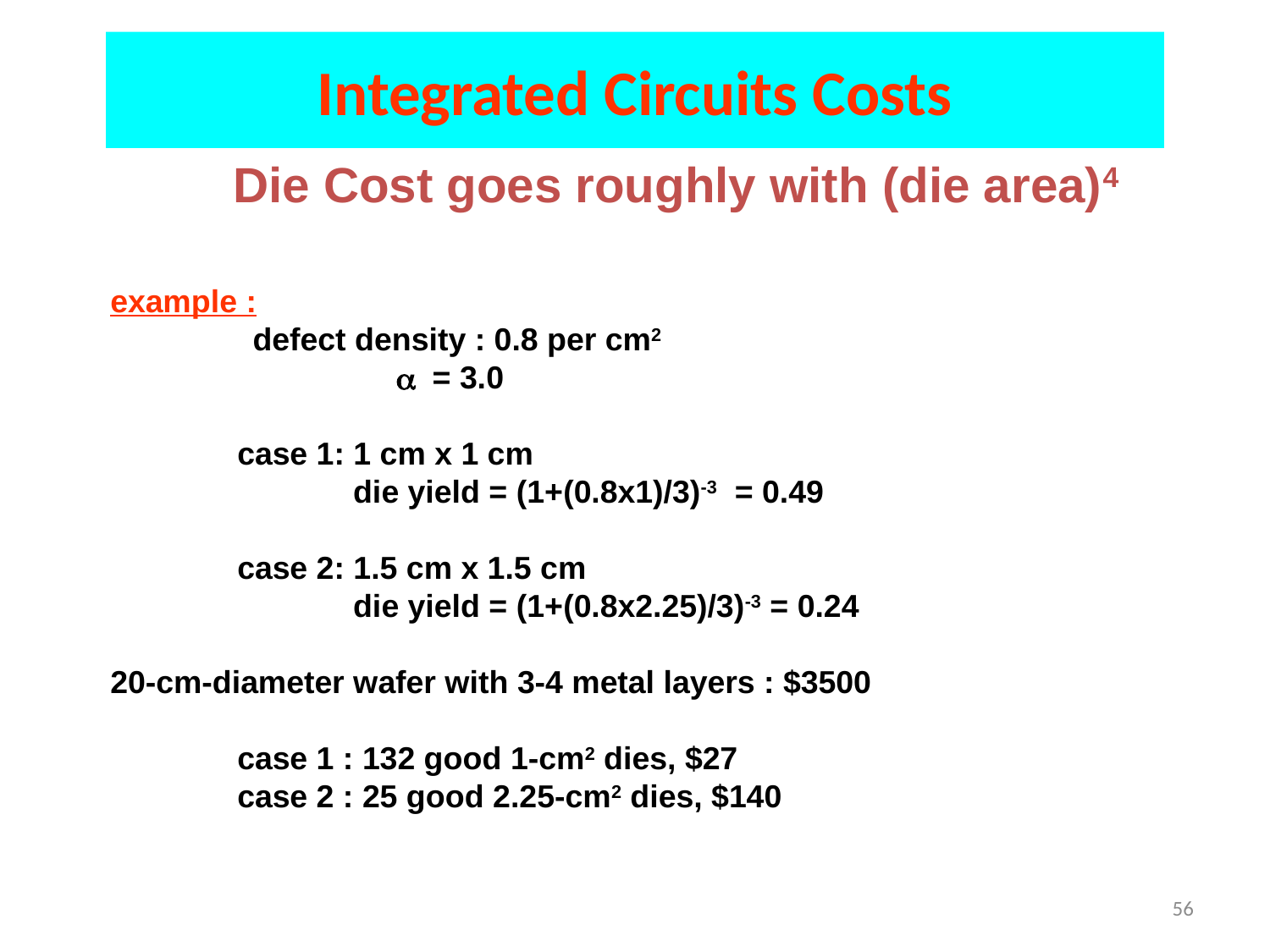

# Integrated Circuits Costs
Die Cost goes roughly with (die area)4
example :
                defect density : 0.8 per cm2
                  α = 3.0

	case 1: 1 cm x 1 cm
	             die yield = (1+(0.8x1)/3)-3  = 0.49

	case 2: 1.5 cm x 1.5 cm
	             die yield = (1+(0.8x2.25)/3)-3 = 0.24

20-cm-diameter wafer with 3-4 metal layers : $3500

	case 1 : 132 good 1-cm2 dies, $27
	case 2 : 25 good 2.25-cm2 dies, $140

56